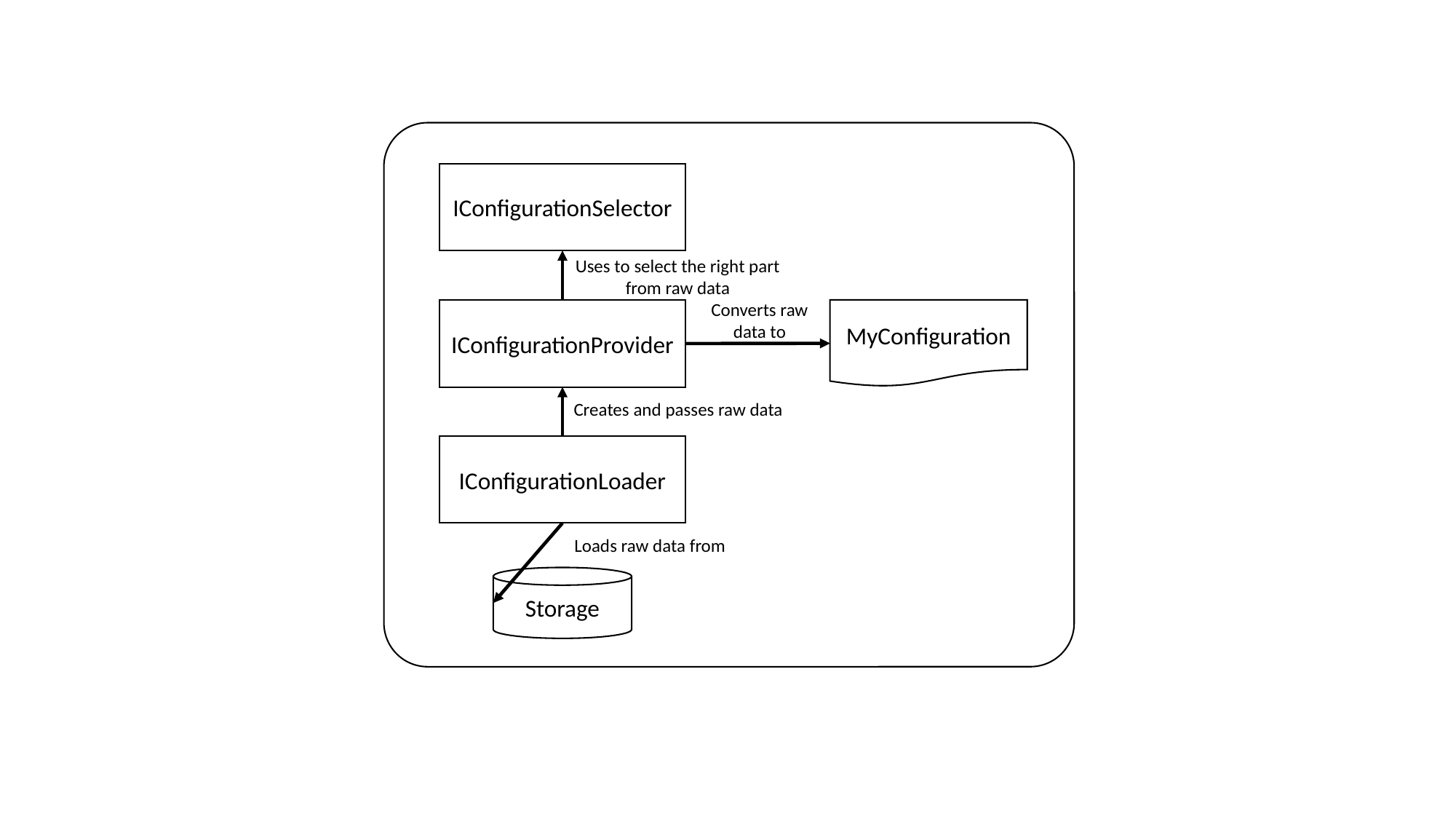

IConfigurationSelector
Uses to select the right part from raw data
Converts raw data to
MyConfiguration
IConfigurationProvider
Creates and passes raw data
IConfigurationLoader
Loads raw data from
Storage